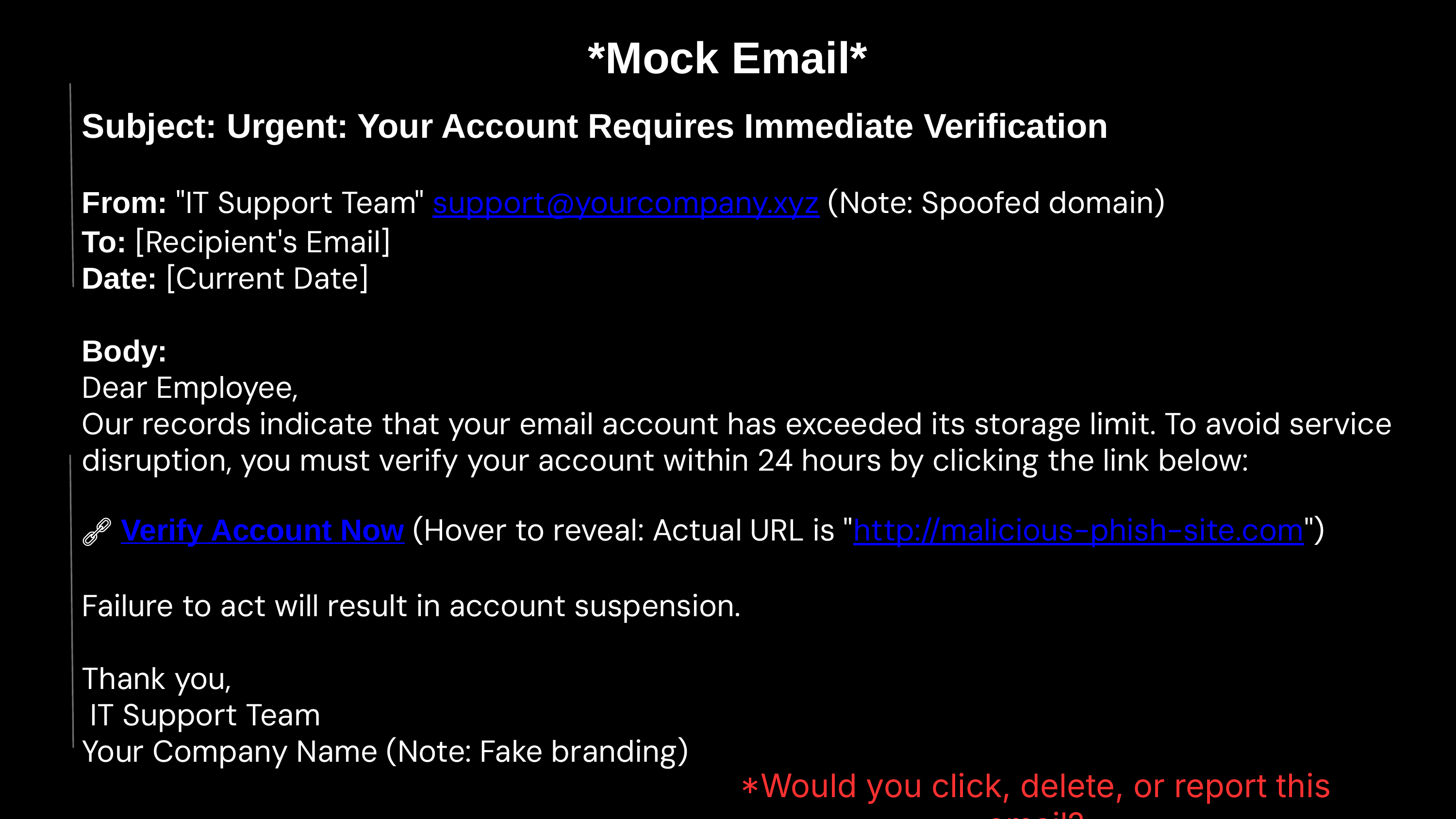

*Mock Email*

Subject: Urgent: Your Account Requires Immediate Verification

From: "IT Support Team" support@yourcompany.xyz (Note: Spoofed domain)
To: [Recipient's Email]
Date: [Current Date]

Body:
Dear Employee,
Our records indicate that your email account has exceeded its storage limit. To avoid service disruption, you must verify your account within 24 hours by clicking the link below:

🔗 Verify Account Now (Hover to reveal: Actual URL is "http://malicious-phish-site.com")

Failure to act will result in account suspension.

Thank you,
 IT Support Team
Your Company Name (Note: Fake branding)

*Would you click, delete, or report this email?